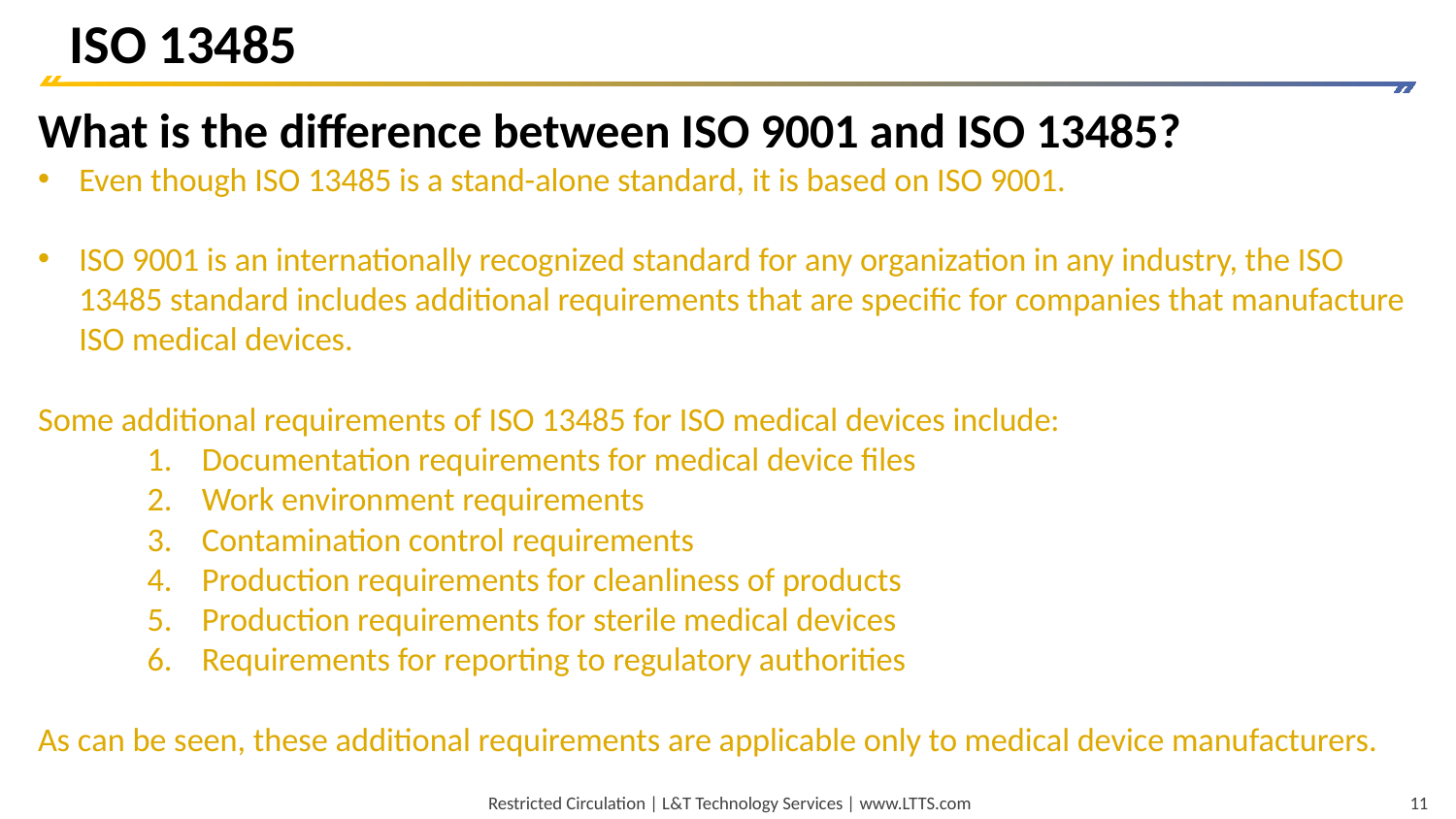

ISO 13485
What is the difference between ISO 9001 and ISO 13485?
Even though ISO 13485 is a stand-alone standard, it is based on ISO 9001.

ISO 9001 is an internationally recognized standard for any organization in any industry, the ISO 13485 standard includes additional requirements that are specific for companies that manufacture ISO medical devices.

Some additional requirements of ISO 13485 for ISO medical devices include:
Documentation requirements for medical device files
Work environment requirements
Contamination control requirements
Production requirements for cleanliness of products
Production requirements for sterile medical devices
Requirements for reporting to regulatory authorities

As can be seen, these additional requirements are applicable only to medical device manufacturers.